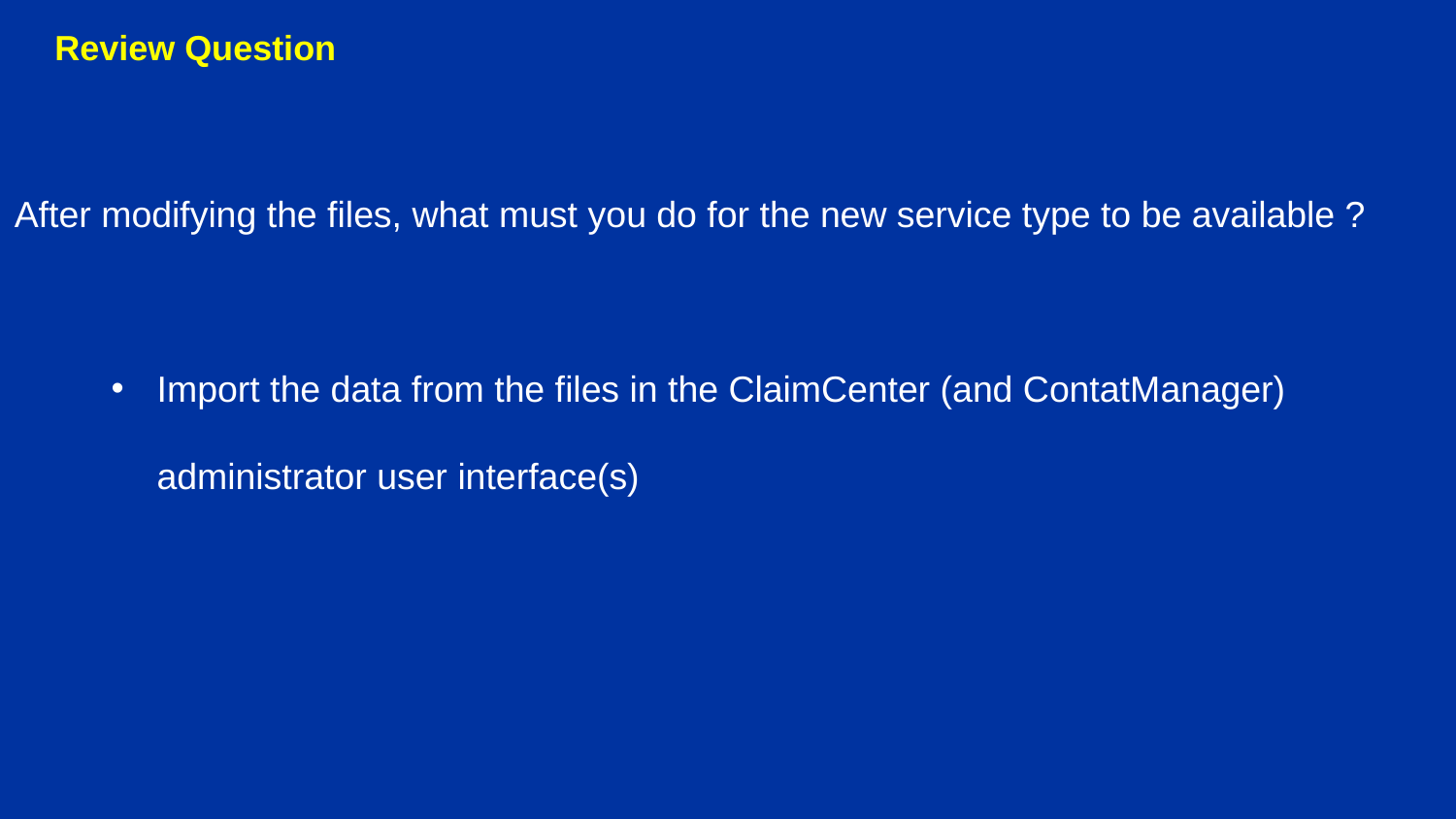

Review Question

After modifying the files, what must you do for the new service type to be available ?

Import the data from the files in the ClaimCenter (and ContatManager) administrator user interface(s)